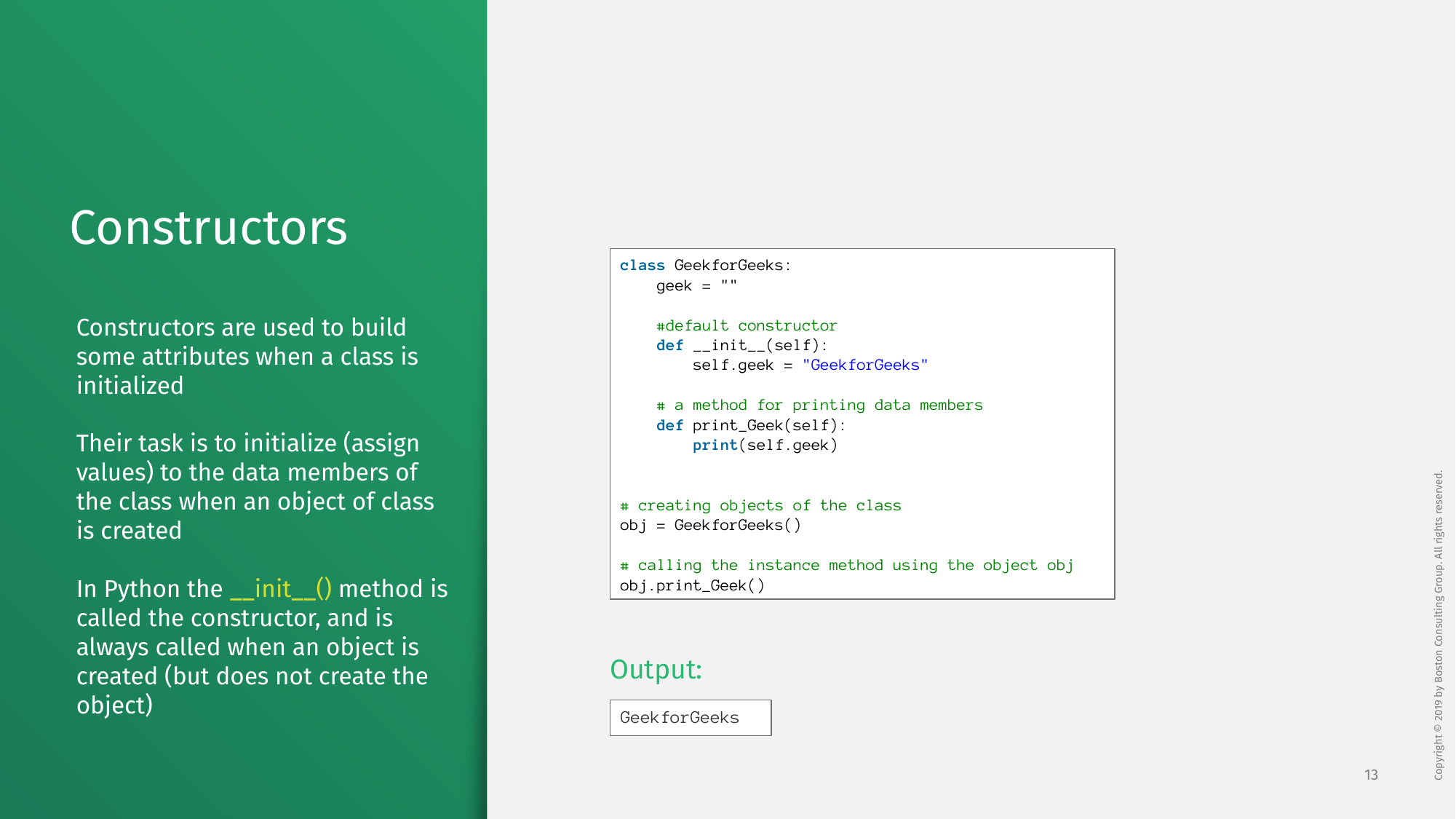

# Constructors
class GeekforGeeks:
    geek = ""

    #default constructor
    def __init__(self):
        self.geek = "GeekforGeeks"

    # a method for printing data members
    def print_Geek(self):
        print(self.geek)

# creating objects of the class
obj = GeekforGeeks()

# calling the instance method using the object obj
obj.print_Geek()
Constructors are used to build some attributes when a class is initialized

Their task is to initialize (assign values) to the data members of the class when an object of class is created

In Python the __init__() method is called the constructor, and is always called when an object is created (but does not create the object)
Output:
GeekforGeeks